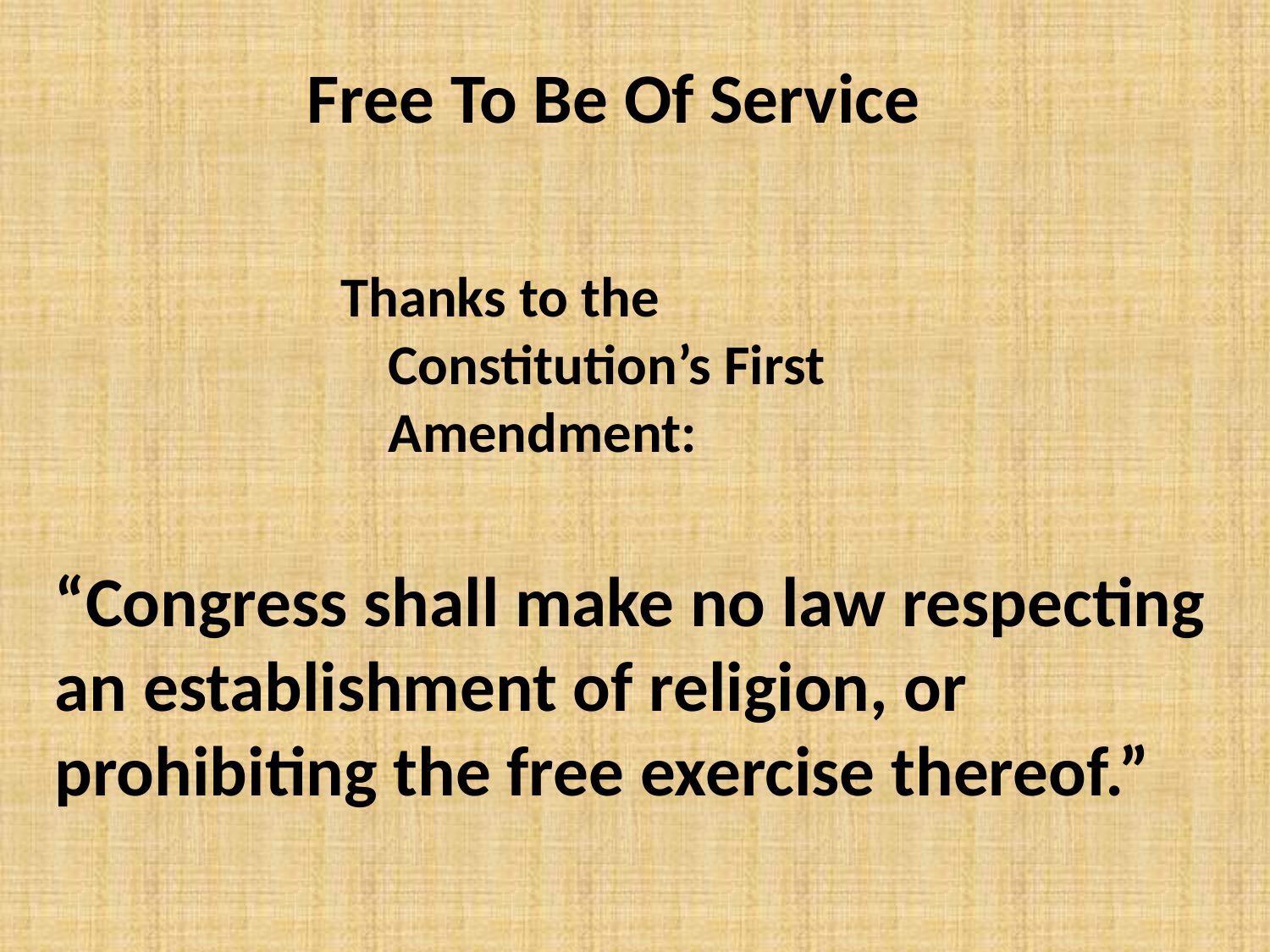

# Free To Be Of Service
Thanks to the Constitution’s First Amendment:
“Congress shall make no law respecting an establishment of religion, or prohibiting the free exercise thereof.”